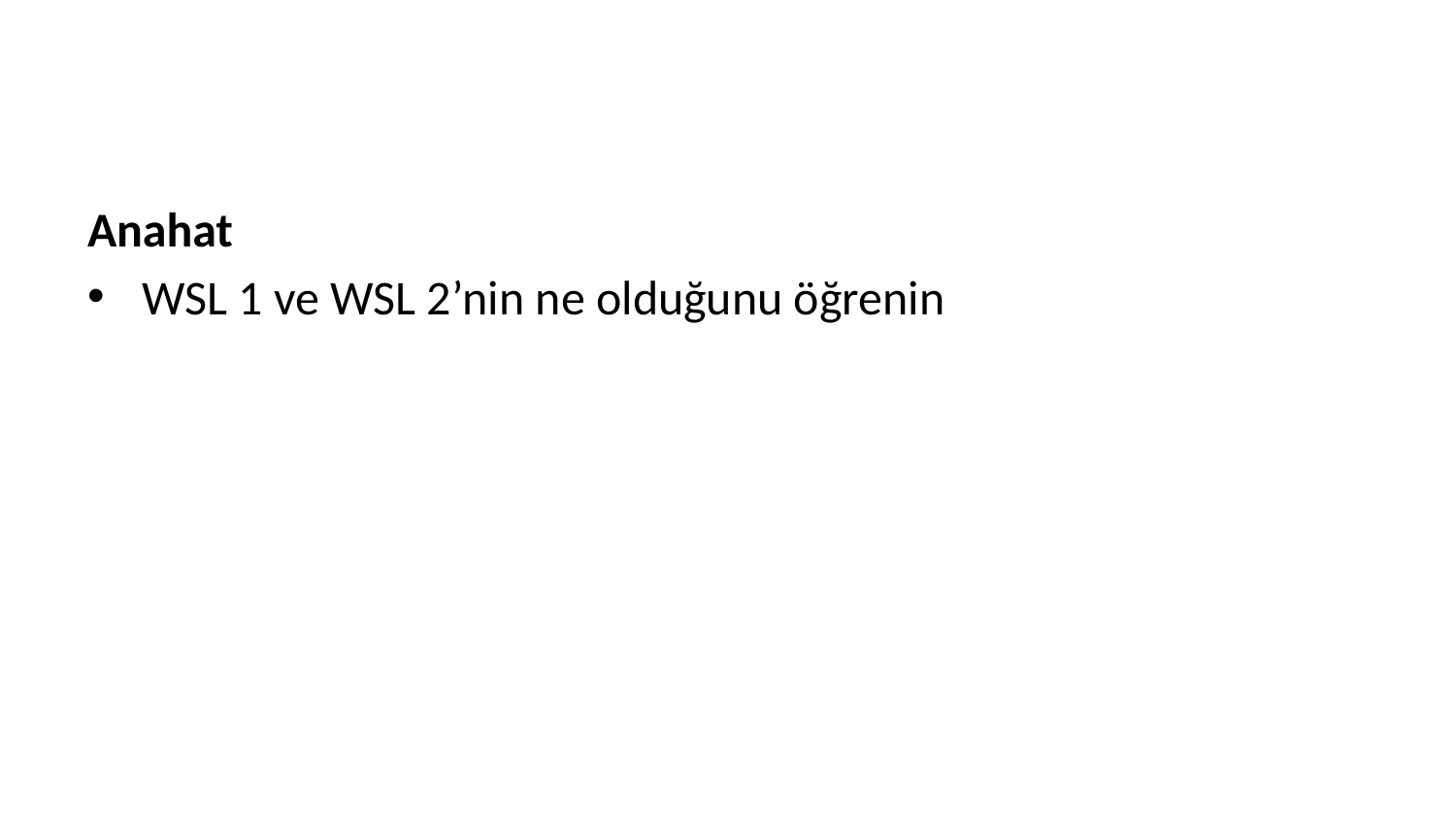

Anahat
WSL 1 ve WSL 2’nin ne olduğunu öğrenin